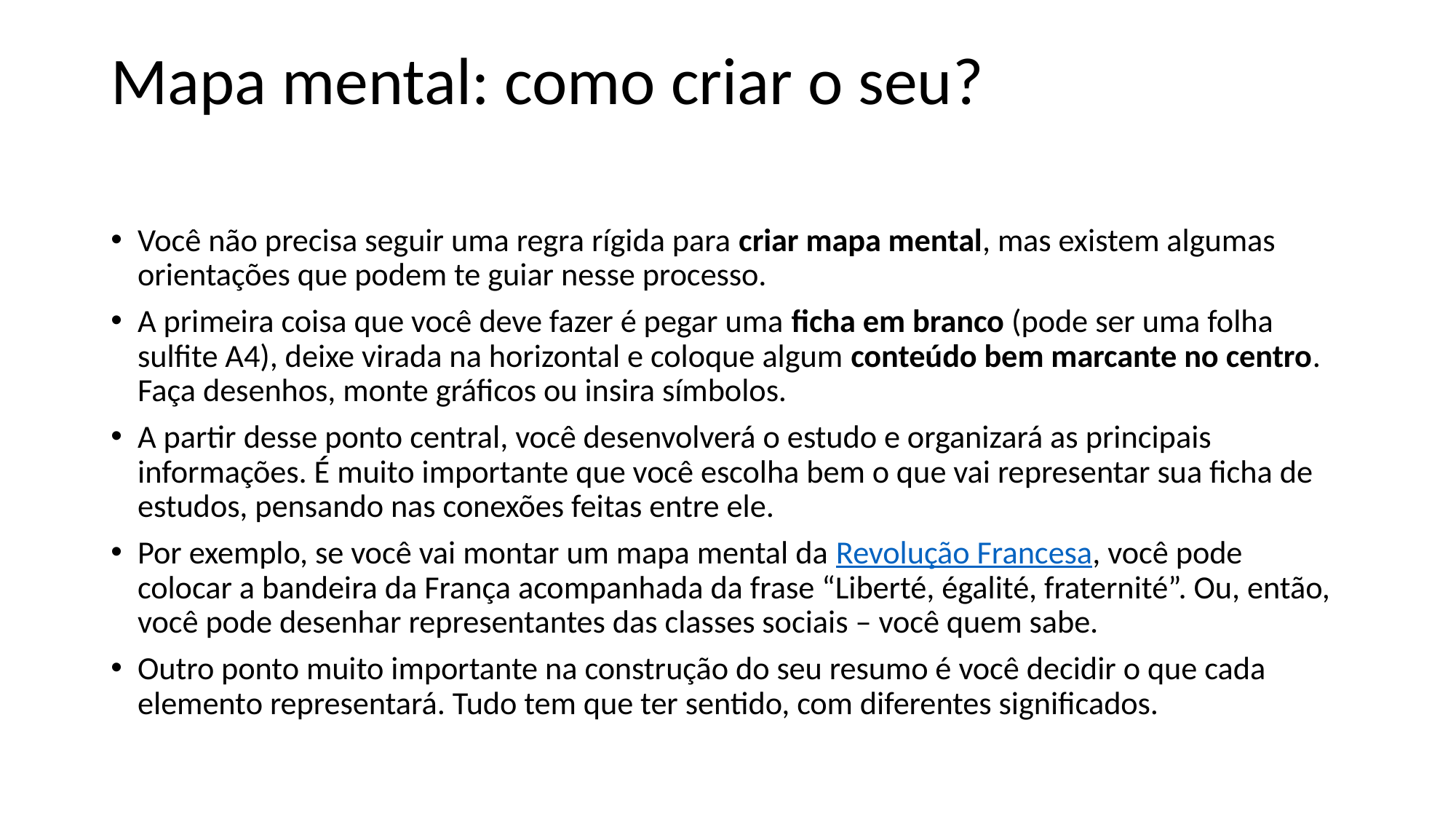

# Mapa mental: como criar o seu?
Você não precisa seguir uma regra rígida para criar mapa mental, mas existem algumas orientações que podem te guiar nesse processo.
A primeira coisa que você deve fazer é pegar uma ficha em branco (pode ser uma folha sulfite A4), deixe virada na horizontal e coloque algum conteúdo bem marcante no centro. Faça desenhos, monte gráficos ou insira símbolos.
A partir desse ponto central, você desenvolverá o estudo e organizará as principais informações. É muito importante que você escolha bem o que vai representar sua ficha de estudos, pensando nas conexões feitas entre ele.
Por exemplo, se você vai montar um mapa mental da Revolução Francesa, você pode colocar a bandeira da França acompanhada da frase “Liberté, égalité, fraternité”. Ou, então, você pode desenhar representantes das classes sociais – você quem sabe.
Outro ponto muito importante na construção do seu resumo é você decidir o que cada elemento representará. Tudo tem que ter sentido, com diferentes significados.